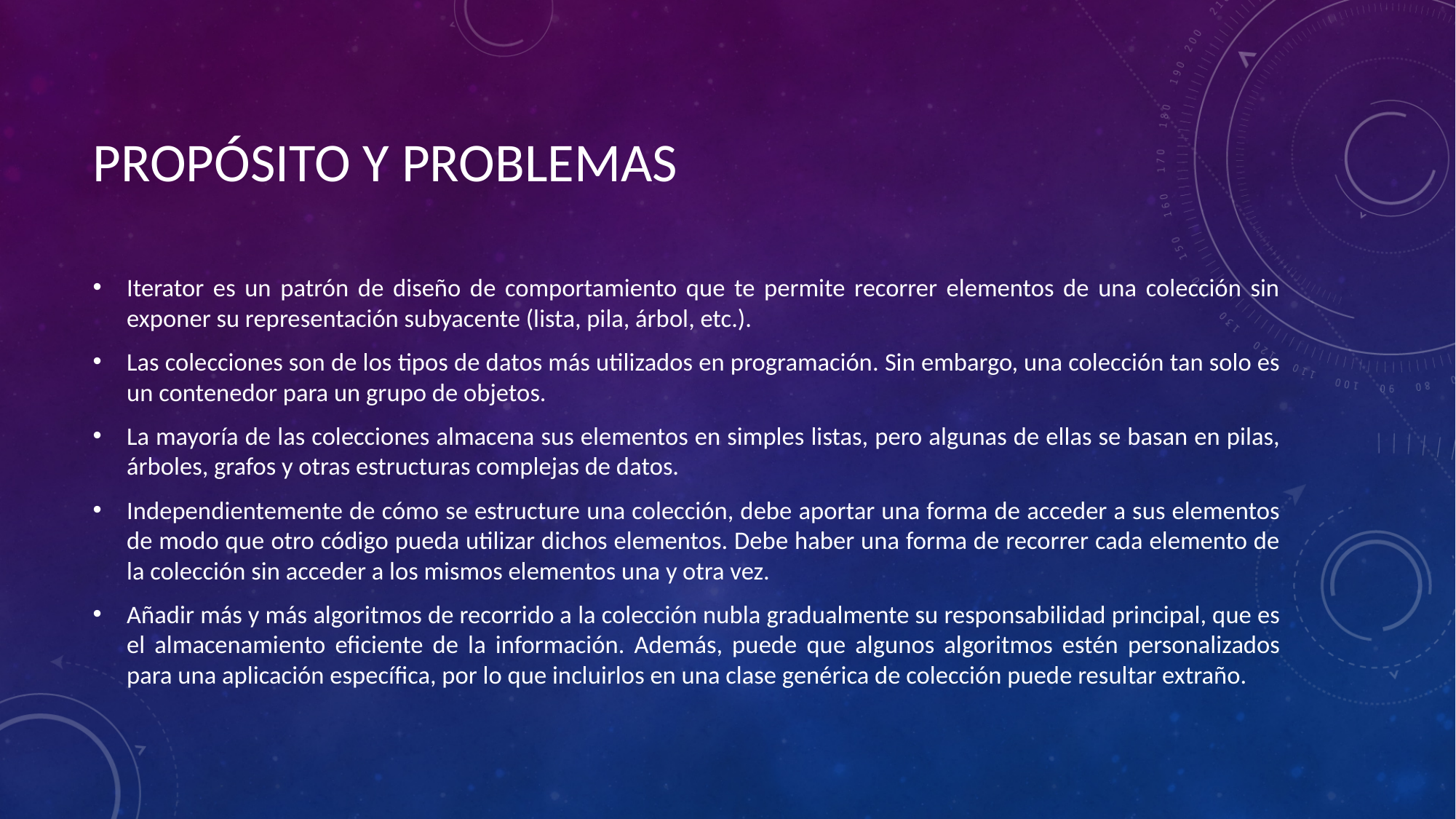

# Propósito y problemas
Iterator es un patrón de diseño de comportamiento que te permite recorrer elementos de una colección sin exponer su representación subyacente (lista, pila, árbol, etc.).
Las colecciones son de los tipos de datos más utilizados en programación. Sin embargo, una colección tan solo es un contenedor para un grupo de objetos.
La mayoría de las colecciones almacena sus elementos en simples listas, pero algunas de ellas se basan en pilas, árboles, grafos y otras estructuras complejas de datos.
Independientemente de cómo se estructure una colección, debe aportar una forma de acceder a sus elementos de modo que otro código pueda utilizar dichos elementos. Debe haber una forma de recorrer cada elemento de la colección sin acceder a los mismos elementos una y otra vez.
Añadir más y más algoritmos de recorrido a la colección nubla gradualmente su responsabilidad principal, que es el almacenamiento eficiente de la información. Además, puede que algunos algoritmos estén personalizados para una aplicación específica, por lo que incluirlos en una clase genérica de colección puede resultar extraño.